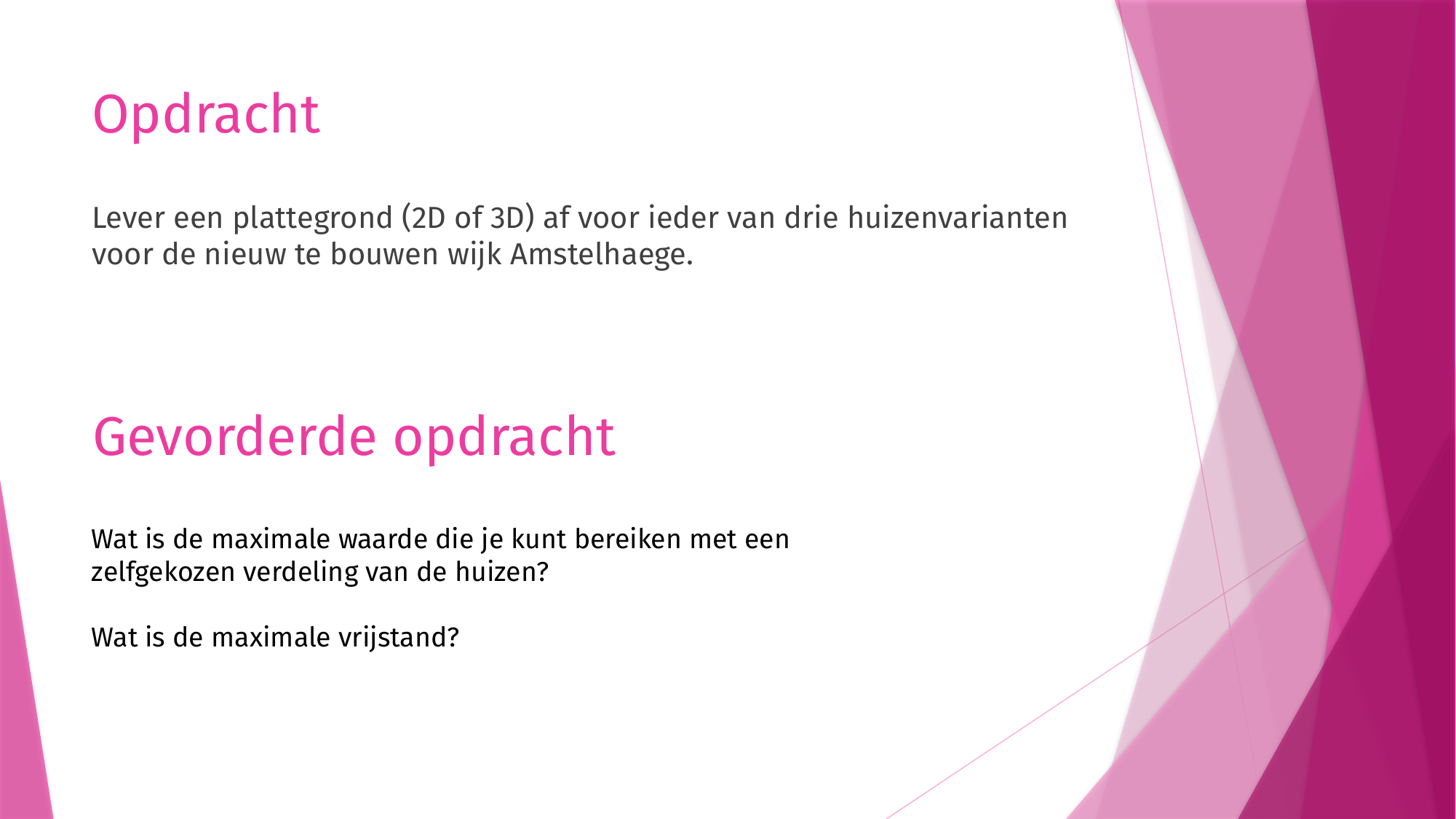

# Opdracht
Lever een plattegrond (2D of 3D) af voor ieder van drie huizenvarianten voor de nieuw te bouwen wijk Amstelhaege.
Gevorderde opdracht
Wat is de maximale waarde die je kunt bereiken met een zelfgekozen verdeling van de huizen?

Wat is de maximale vrijstand?